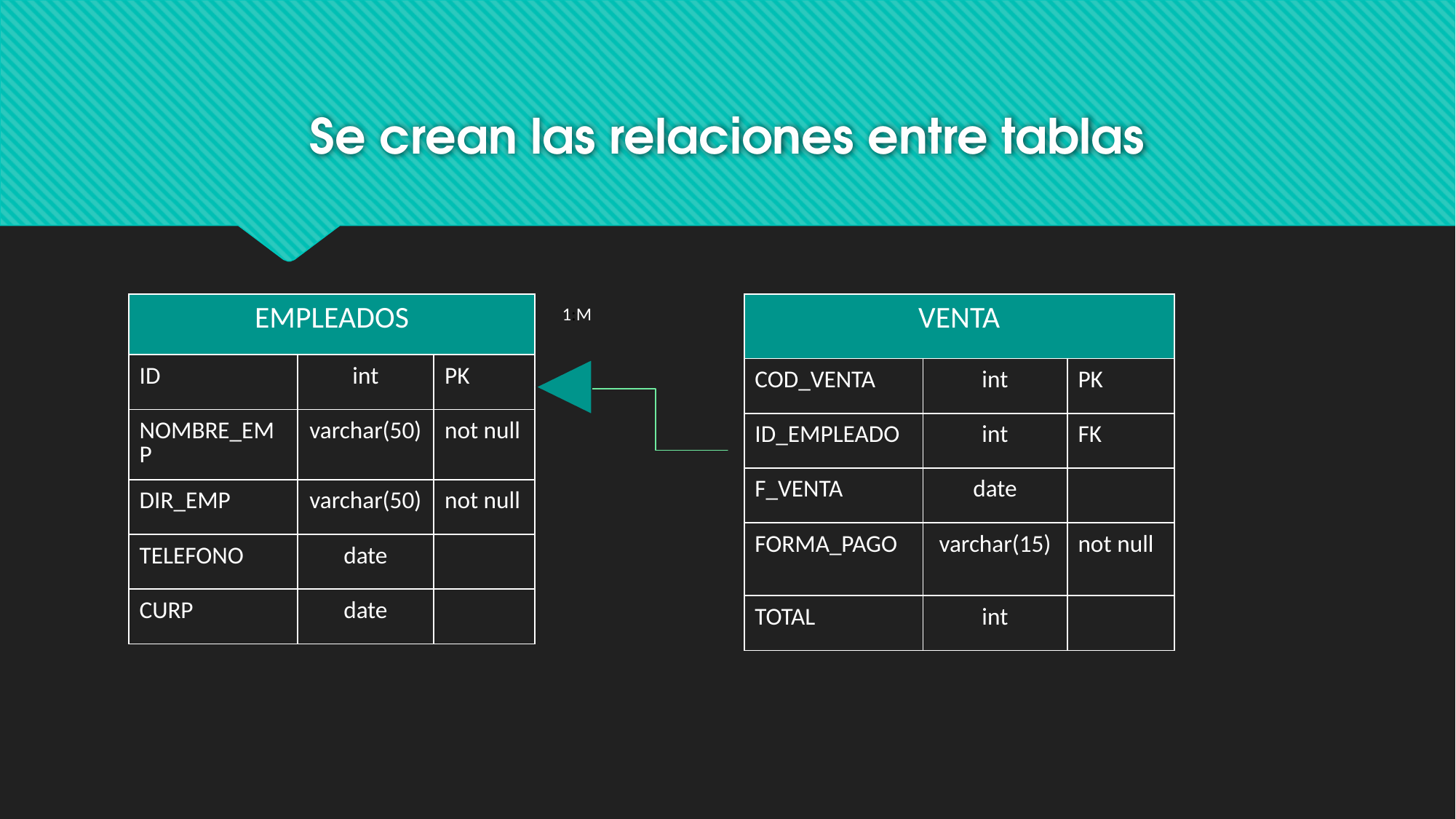

# Se crean las relaciones entre tablas
1:M
| EMPLEADOS |  |  |
| --- | --- | --- |
| ID | int | PK |
| NOMBRE\_EMP | varchar(50) | not null |
| DIR\_EMP | varchar(50) | not null |
| TELEFONO | date |  |
| CURP | date |  |
| VENTA |  |  |
| --- | --- | --- |
| COD\_VENTA | int | PK |
| ID\_EMPLEADO | int | FK |
| F\_VENTA | date |  |
| FORMA\_PAGO | varchar(15) | not null |
| TOTAL | int |  |